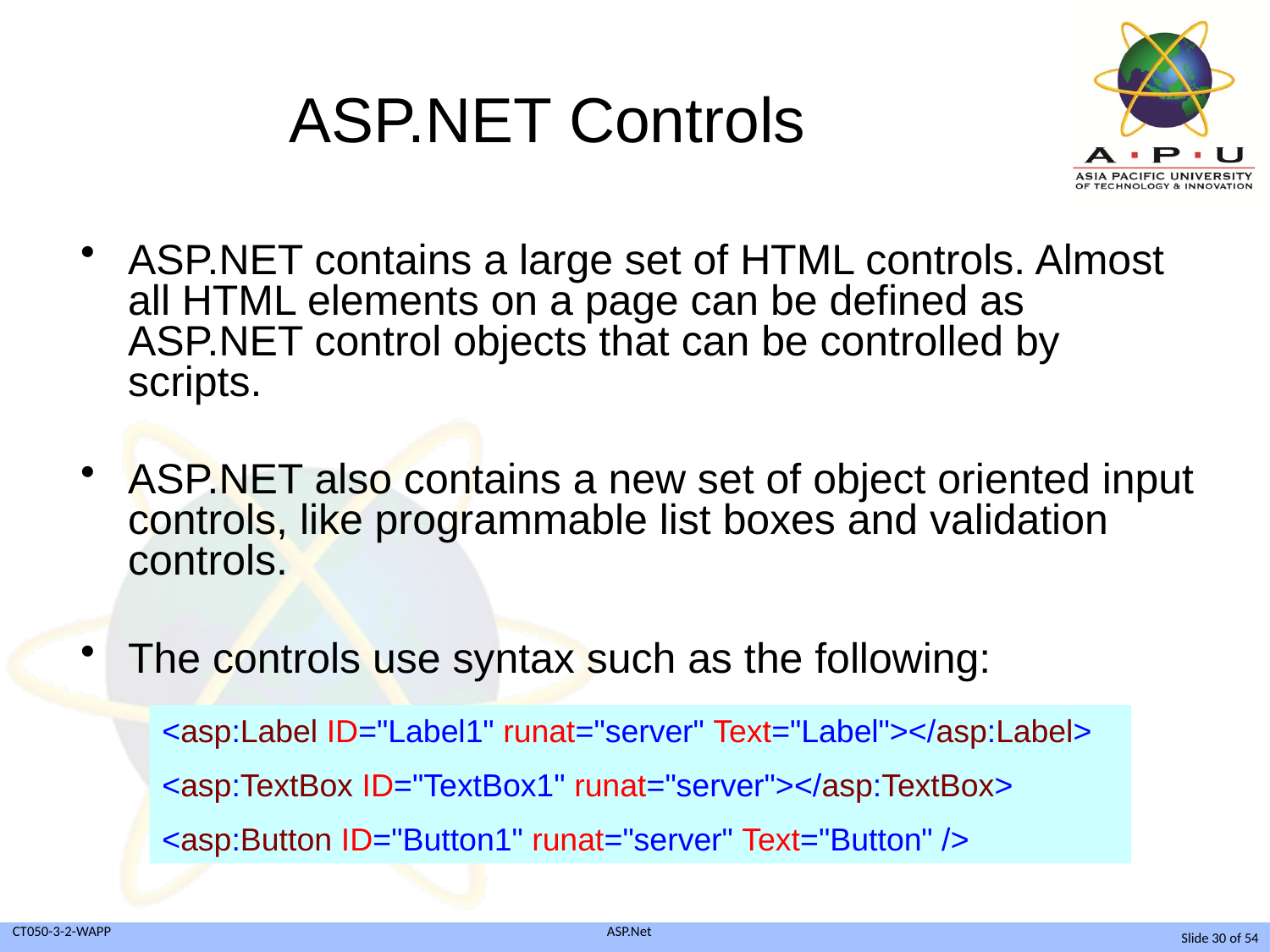

# ASP.NET Controls
ASP.NET contains a large set of HTML controls. Almost all HTML elements on a page can be defined as ASP.NET control objects that can be controlled by scripts.

ASP.NET also contains a new set of object oriented input controls, like programmable list boxes and validation controls.

The controls use syntax such as the following:

<asp:Label ID="Label1" runat="server" Text="Label"></asp:Label>
<asp:TextBox ID="TextBox1" runat="server"></asp:TextBox>
<asp:Button ID="Button1" runat="server" Text="Button" />